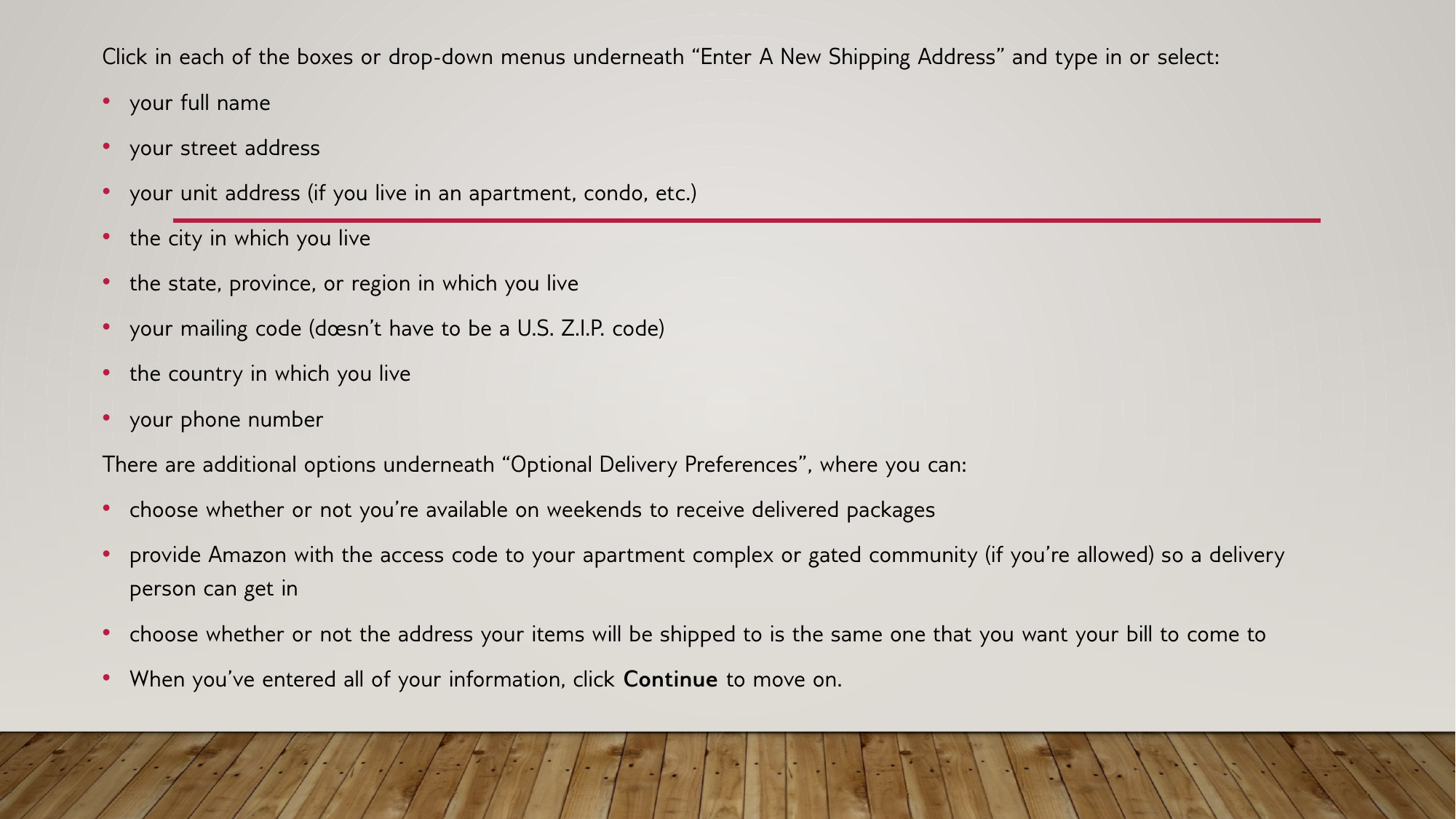

Click in each of the boxes or drop-down menus underneath “Enter A New Shipping Address” and type in or select:
your full name
your street address
your unit address (if you live in an apartment, condo, etc.)
the city in which you live
the state, province, or region in which you live
your mailing code (doesn’t have to be a U.S. Z.I.P. code)
the country in which you live
your phone number
There are additional options underneath “Optional Delivery Preferences”, where you can:
choose whether or not you’re available on weekends to receive delivered packages
provide Amazon with the access code to your apartment complex or gated community (if you’re allowed) so a delivery person can get in
choose whether or not the address your items will be shipped to is the same one that you want your bill to come to
When you’ve entered all of your information, click Continue to move on.